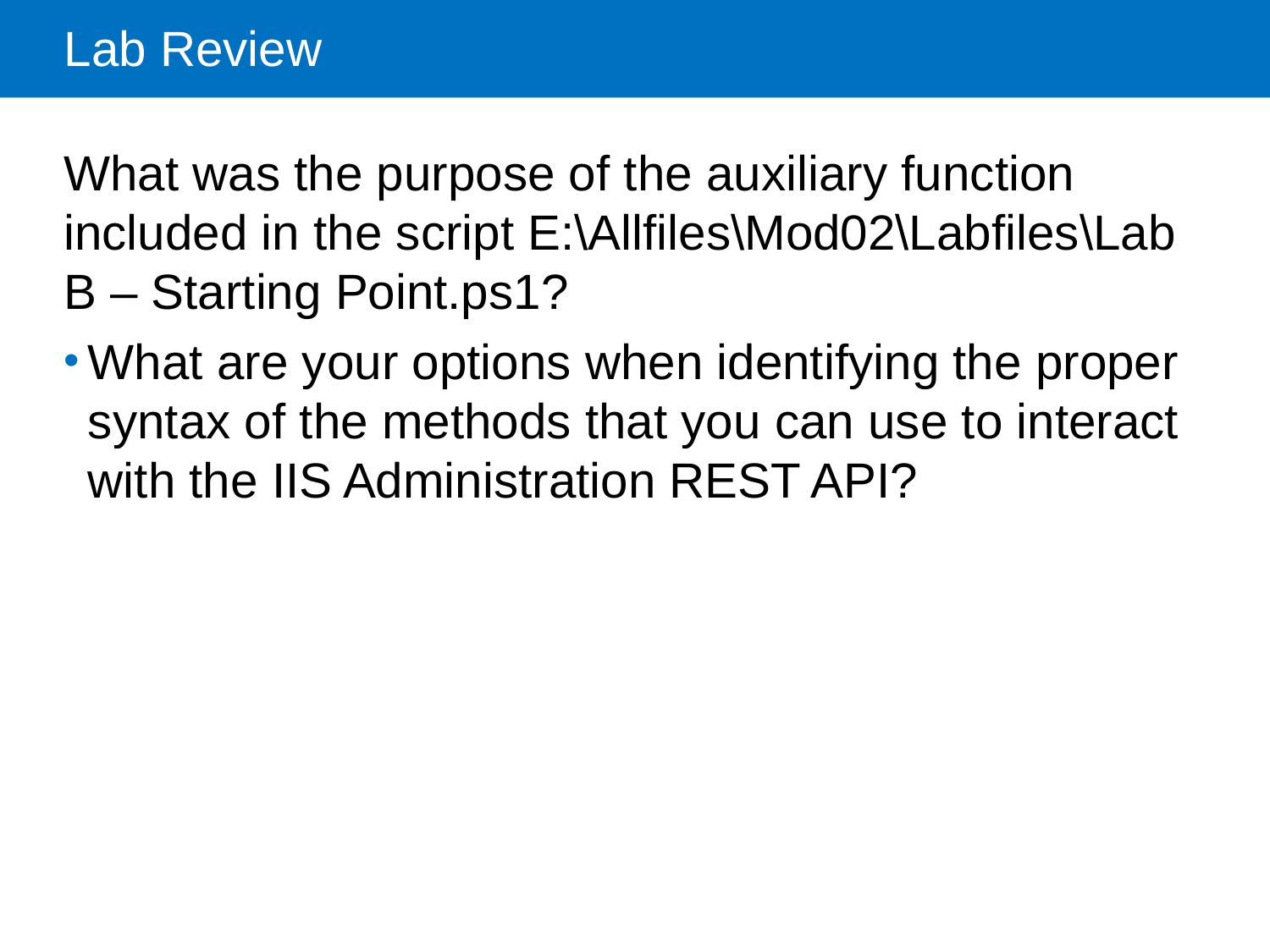

# Lab Review
What was the purpose of the auxiliary function included in the script E:\Allfiles\Mod02\Labfiles\Lab B – Starting Point.ps1?
What are your options when identifying the proper syntax of the methods that you can use to interact with the IIS Administration REST API?